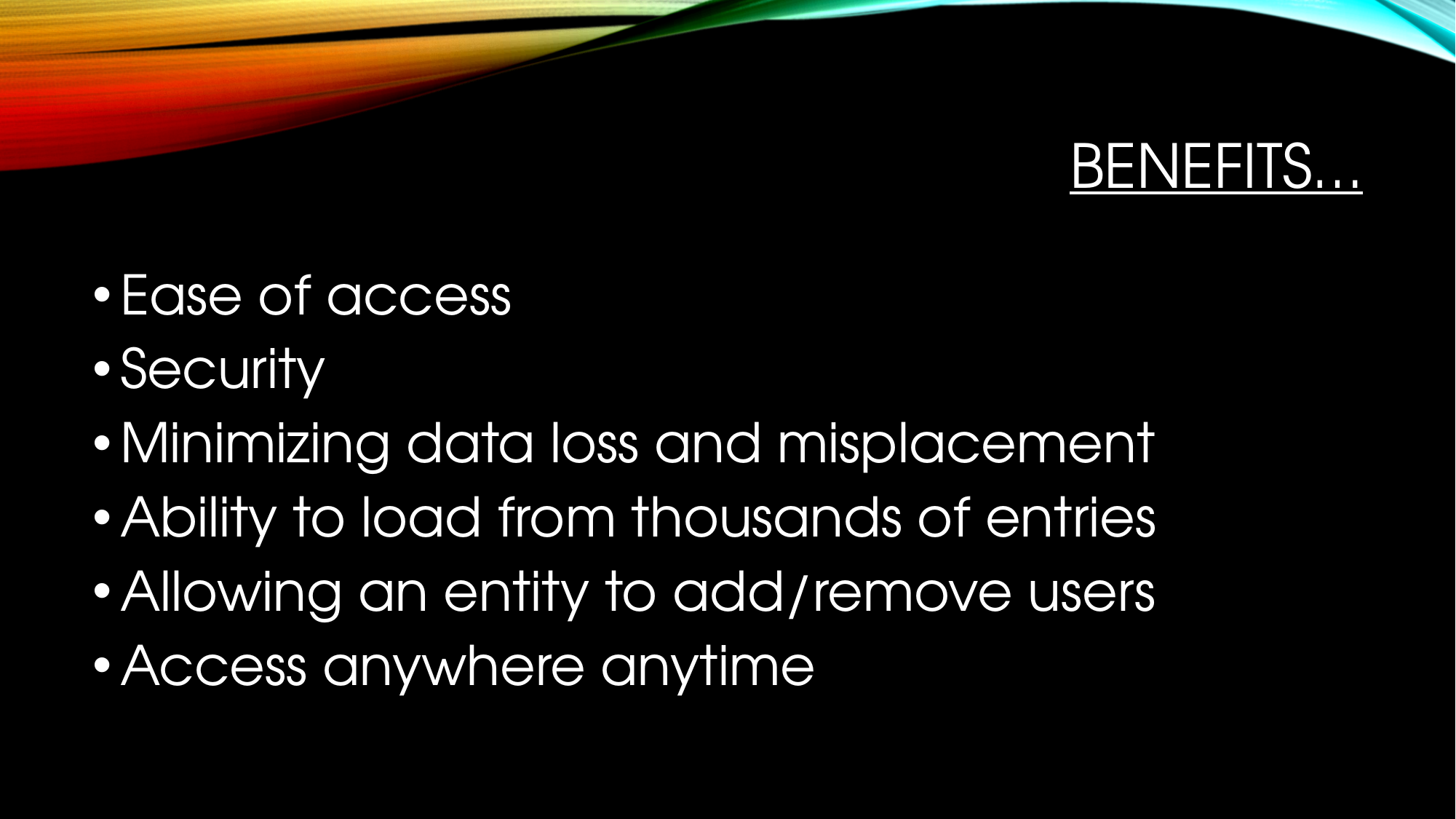

# Benefits…
Ease of access
Security
Minimizing data loss and misplacement
Ability to load from thousands of entries
Allowing an entity to add/remove users
Access anywhere anytime